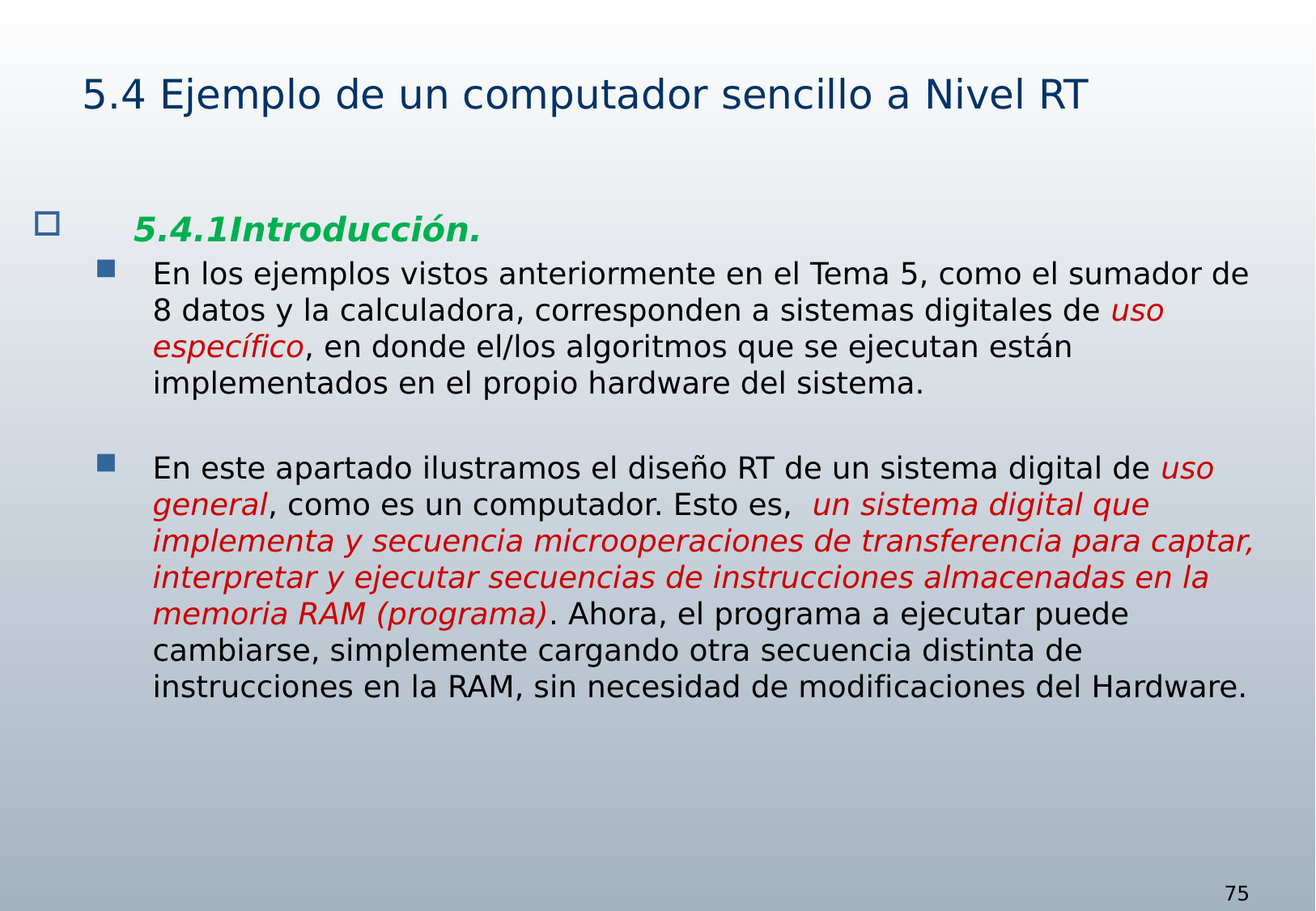

# 5.4 Ejemplo de un computador sencillo a Nivel RT
5.4.1Introducción.
En los ejemplos vistos anteriormente en el Tema 5, como el sumador de 8 datos y la calculadora, corresponden a sistemas digitales de uso específico, en donde el/los algoritmos que se ejecutan están implementados en el propio hardware del sistema.

En este apartado ilustramos el diseño RT de un sistema digital de uso general, como es un computador. Esto es,  un sistema digital que implementa y secuencia microoperaciones de transferencia para captar, interpretar y ejecutar secuencias de instrucciones almacenadas en la memoria RAM (programa). Ahora, el programa a ejecutar puede cambiarse, simplemente cargando otra secuencia distinta de instrucciones en la RAM, sin necesidad de modificaciones del Hardware.